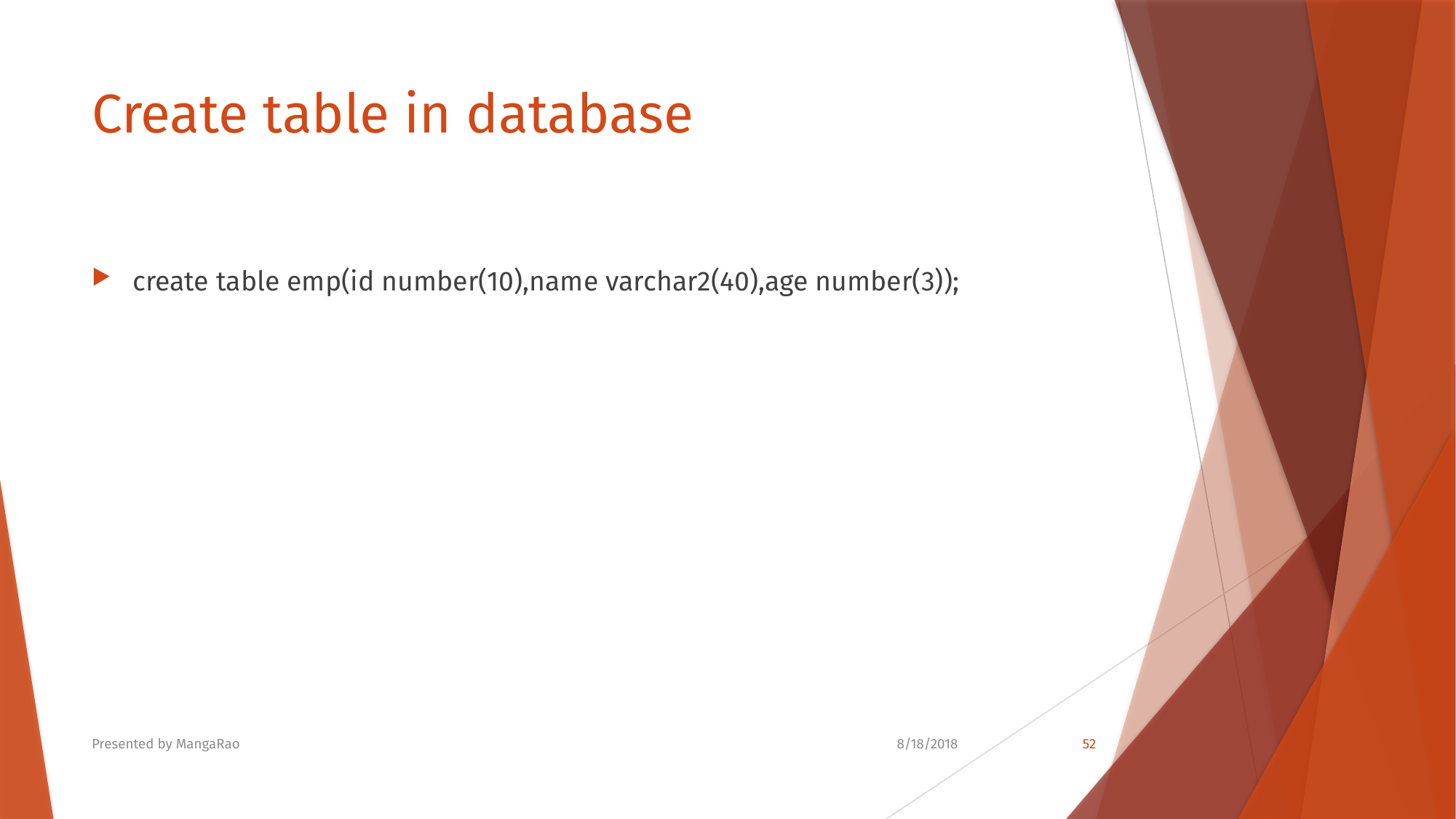

# Create table in database
create table emp(id number(10),name varchar2(40),age number(3));
Presented by MangaRao
8/18/2018
52